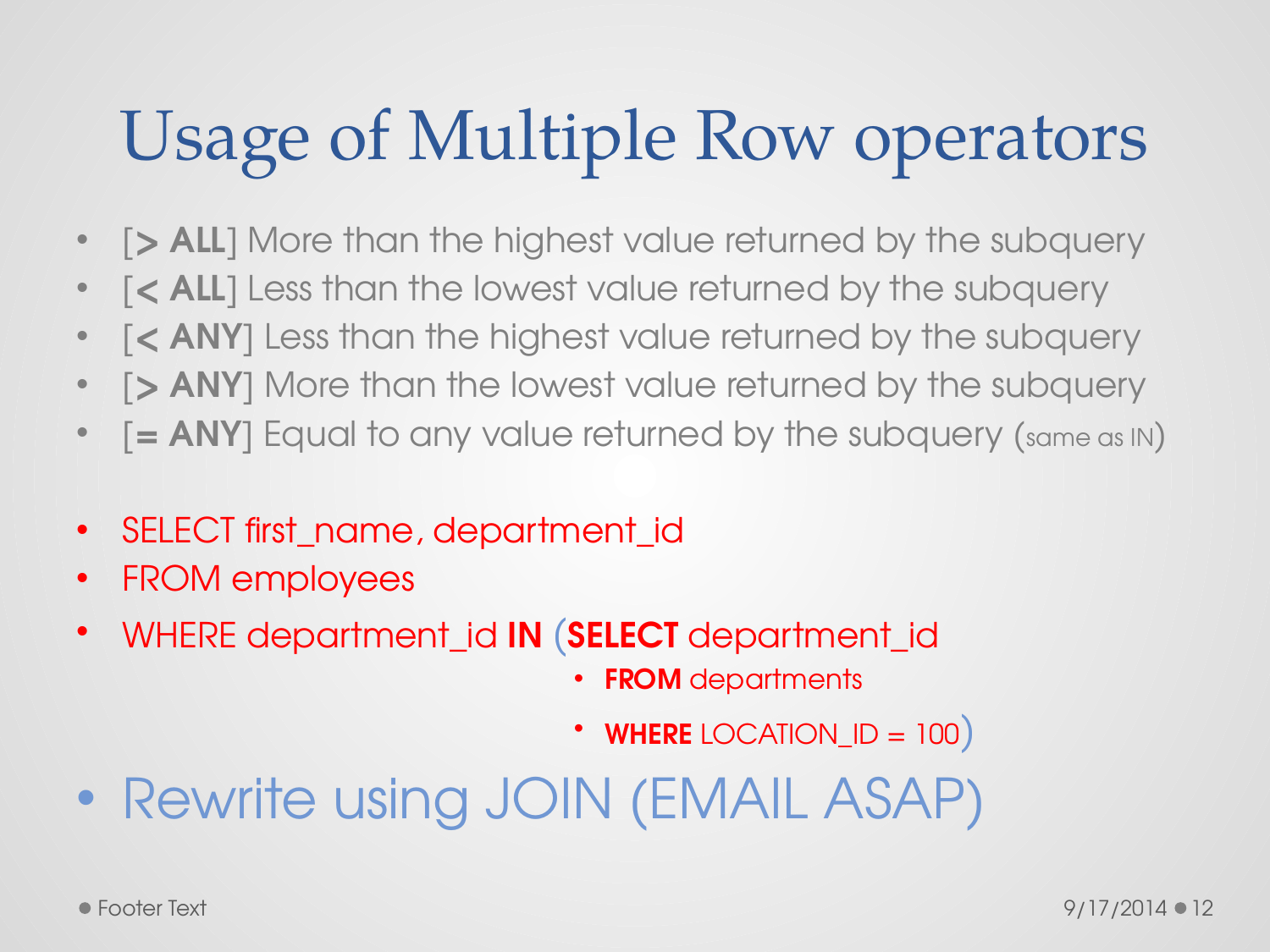

# Usage of Multiple Row operators
[> ALL] More than the highest value returned by the subquery
[< ALL] Less than the lowest value returned by the subquery
[< ANY] Less than the highest value returned by the subquery
[> ANY] More than the lowest value returned by the subquery
[= ANY] Equal to any value returned by the subquery (same as IN)

SELECT first_name, department_id
FROM employees
WHERE department_id IN (SELECT department_id
FROM departments
WHERE LOCATION_ID = 100)
Rewrite using JOIN (EMAIL ASAP)
Footer Text
9/17/2014
12